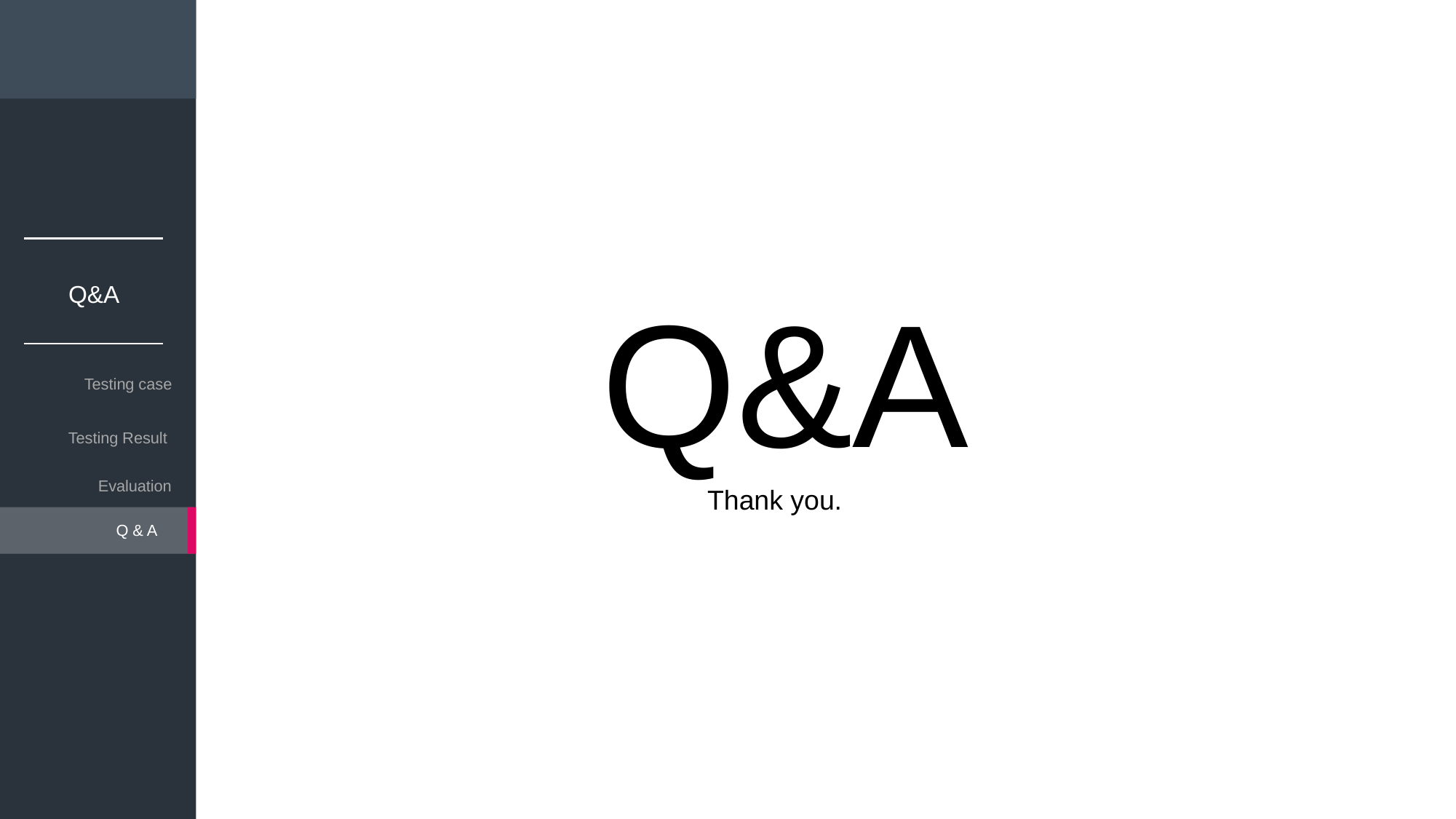

Q&A
Q&A
Testing case

Testing Result
Evaluation
Thank you.

Q & A